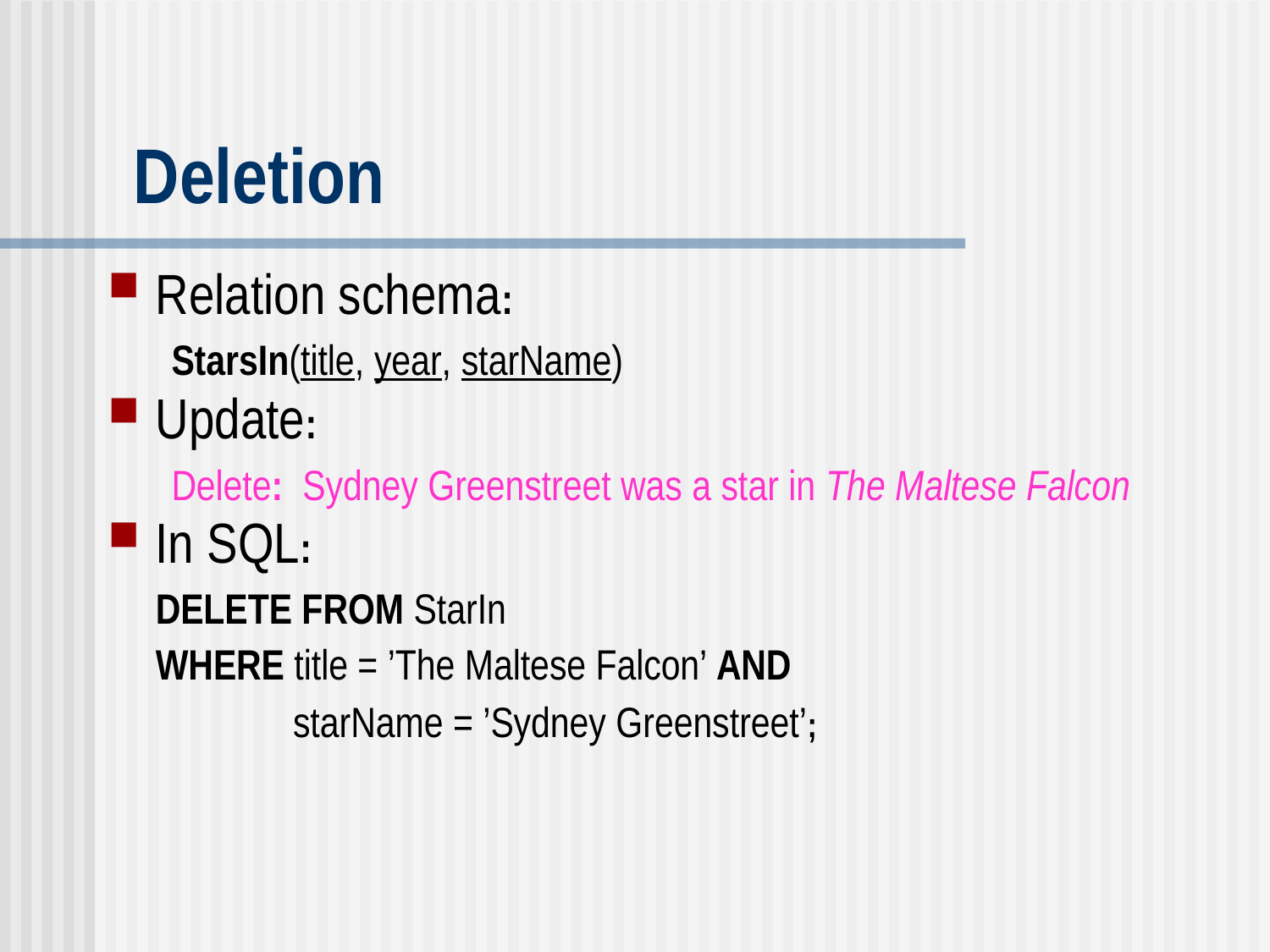

# Deletion
Relation schema:
StarsIn(title, year, starName)
Update:
Delete:  Sydney Greenstreet was a star in The Maltese Falcon
In SQL:
	DELETE FROM StarIn
	WHERE title = ’The Maltese Falcon’ AND
                   starName = ’Sydney Greenstreet’;